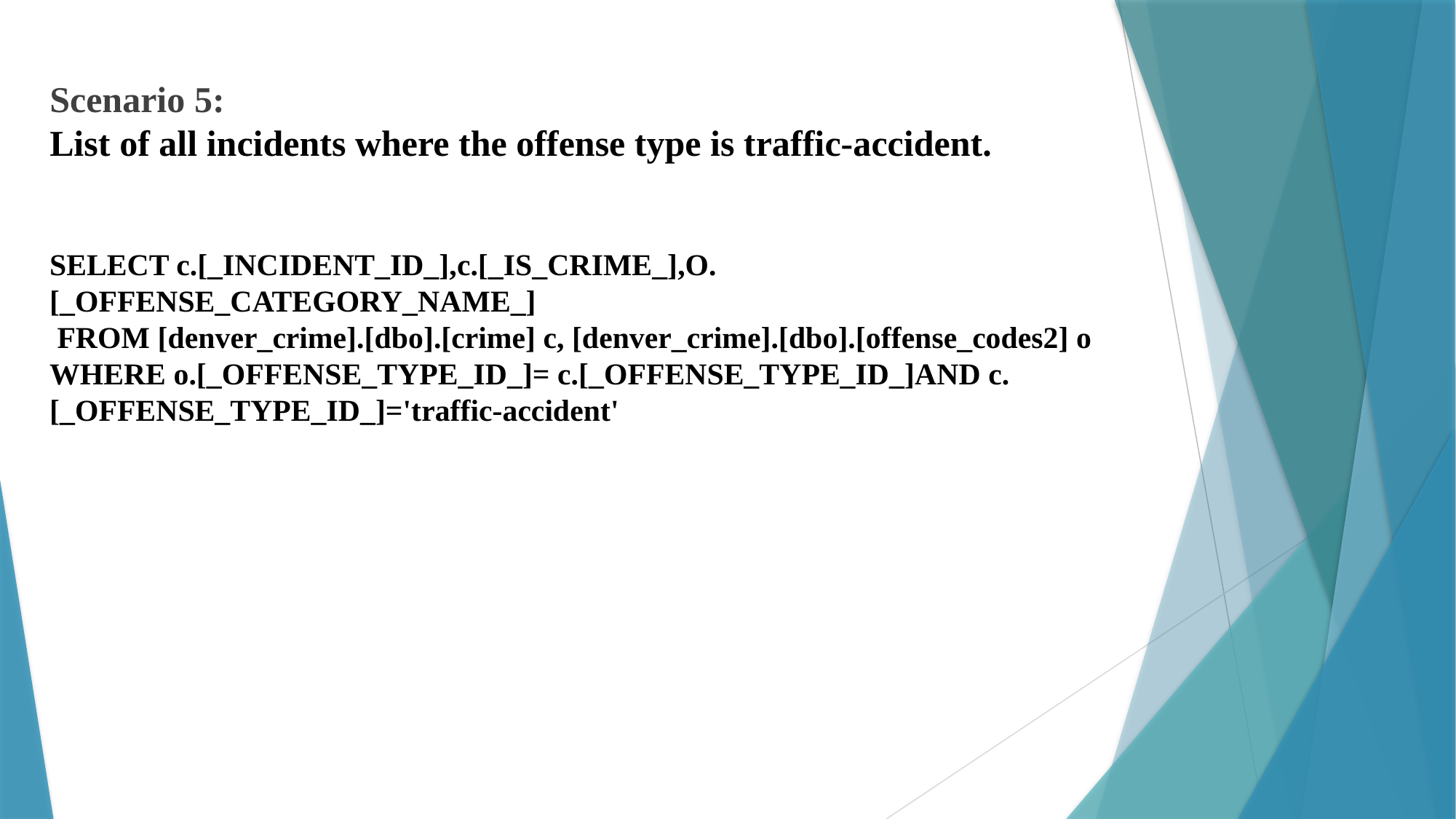

Scenario 5:
List of all incidents where the offense type is traffic-accident.

SELECT c.[_INCIDENT_ID_],c.[_IS_CRIME_],O.[_OFFENSE_CATEGORY_NAME_]
 FROM [denver_crime].[dbo].[crime] c, [denver_crime].[dbo].[offense_codes2] o
WHERE o.[_OFFENSE_TYPE_ID_]= c.[_OFFENSE_TYPE_ID_]AND c.[_OFFENSE_TYPE_ID_]='traffic-accident'